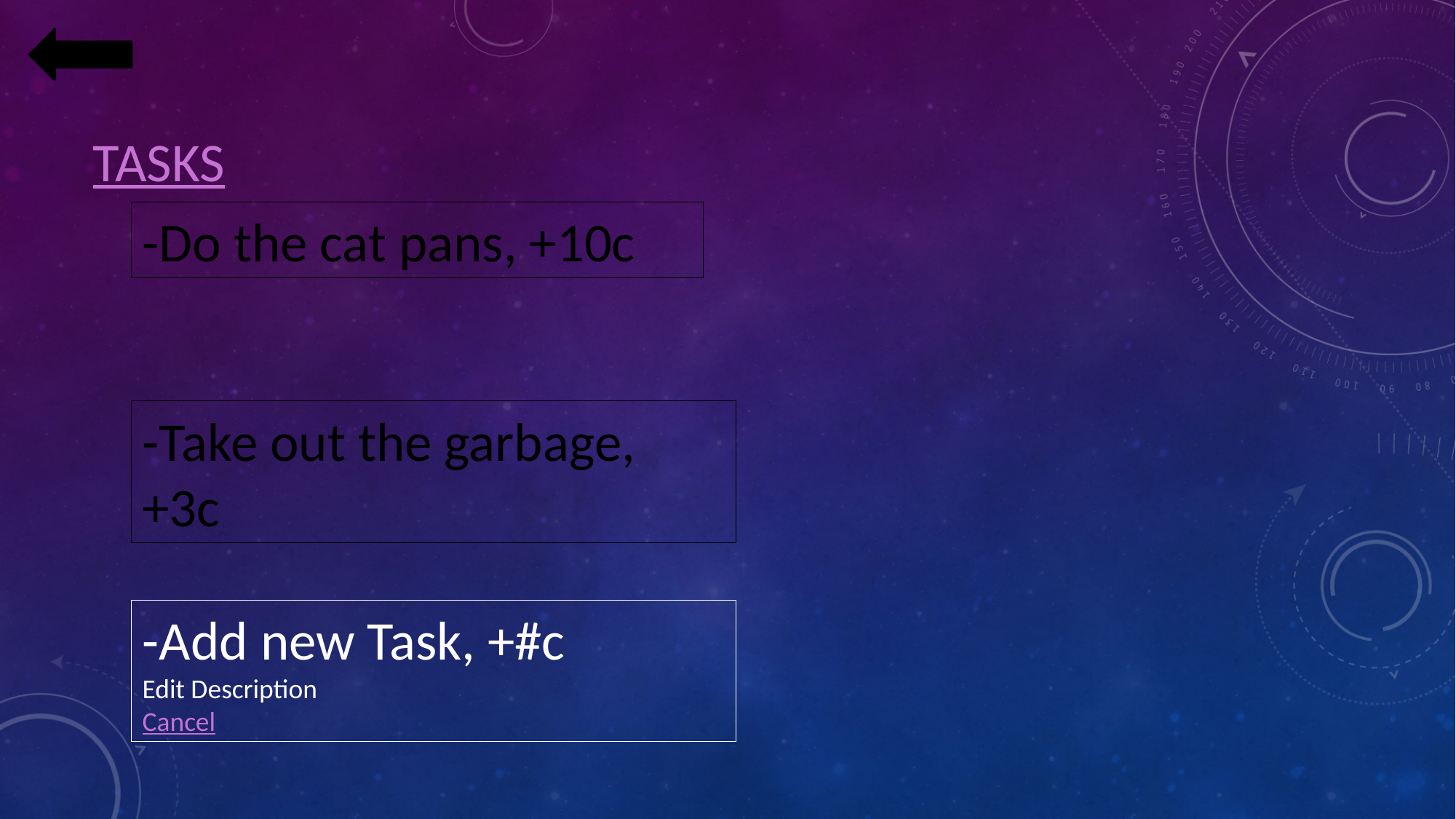

# Tasks
-Do the cat pans, +10c
-Take out the garbage, +3c
-Add new Task, +#c
Edit Description
Cancel